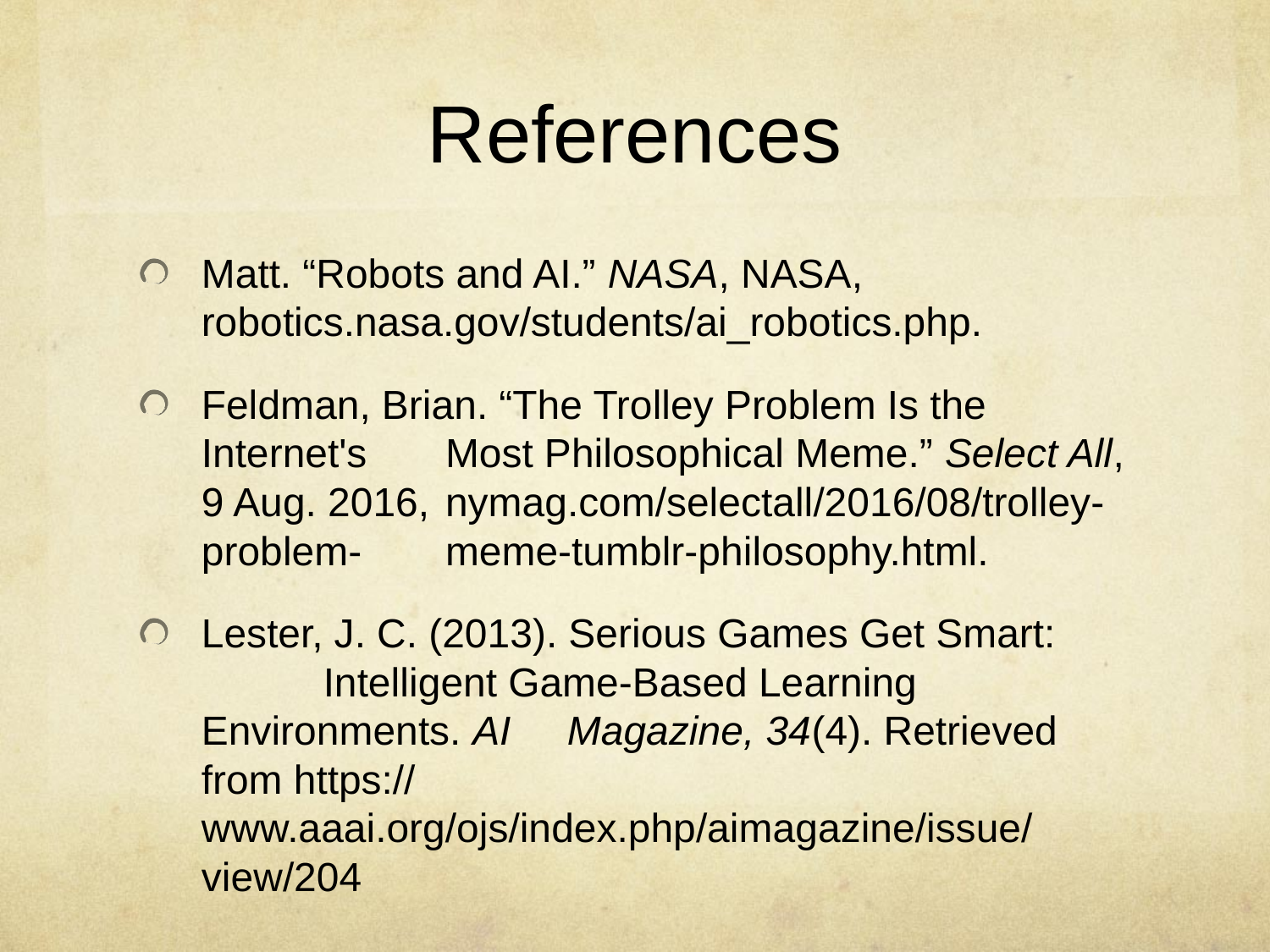

# References
Matt. “Robots and AI.” NASA, NASA, 	robotics.nasa.gov/students/ai_robotics.php.
Feldman, Brian. “The Trolley Problem Is the Internet's 	Most Philosophical Meme.” Select All, 9 Aug. 2016, 	nymag.com/selectall/2016/08/trolley-problem-	meme-tumblr-philosophy.html.
Lester, J. C. (2013). Serious Games Get Smart: 	Intelligent Game-Based Learning Environments. AI 	Magazine, 34(4). Retrieved from https://	www.aaai.org/ojs/index.php/aimagazine/issue/	view/204